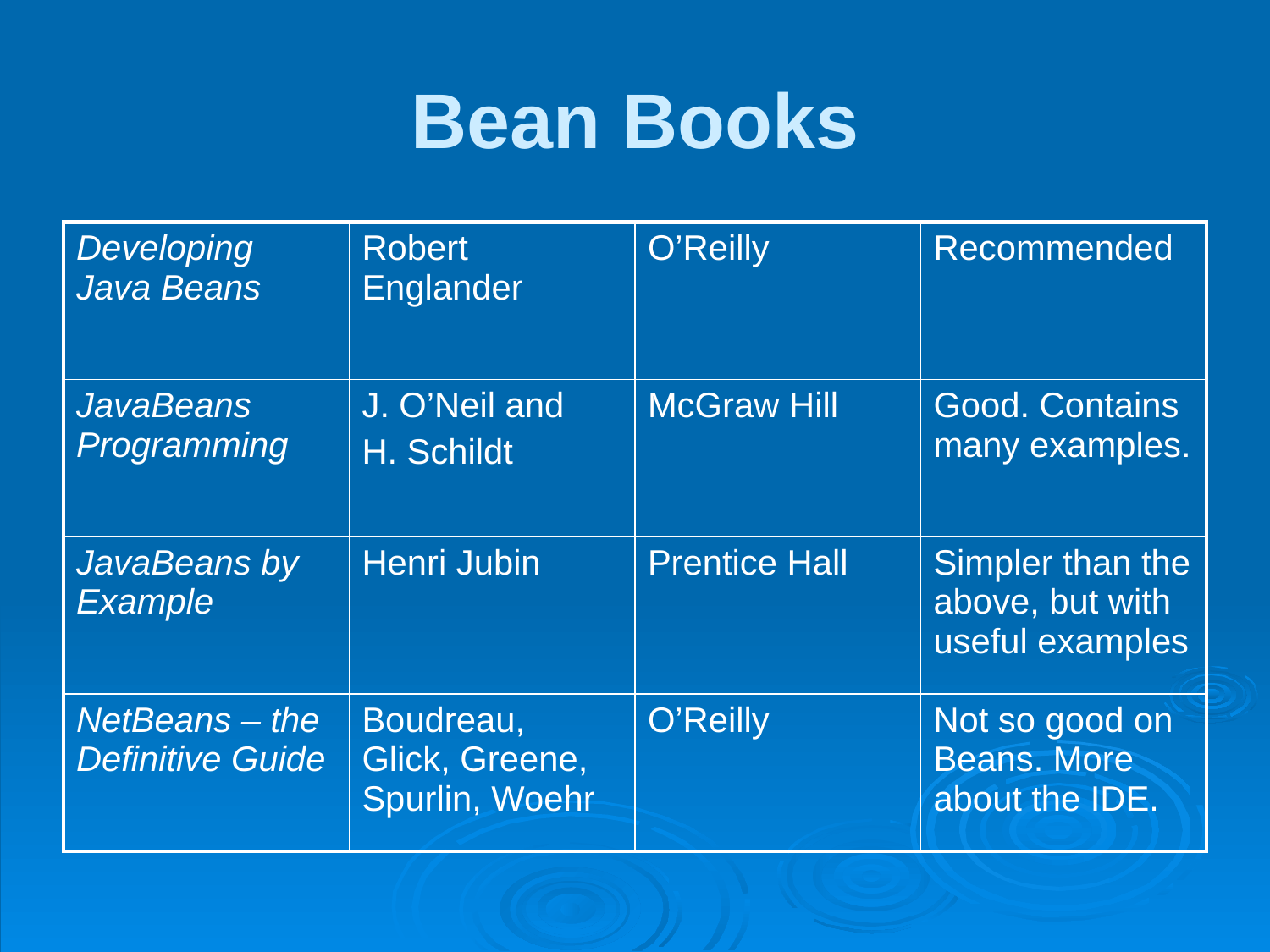

# Bean Books
| Developing Java Beans | Robert Englander | O’Reilly | Recommended |
| --- | --- | --- | --- |
| JavaBeans Programming | J. O’Neil and H. Schildt | McGraw Hill | Good. Contains many examples. |
| JavaBeans by Example | Henri Jubin | Prentice Hall | Simpler than the above, but with useful examples |
| NetBeans – the Definitive Guide | Boudreau, Glick, Greene, Spurlin, Woehr | O’Reilly | Not so good on Beans. More about the IDE. |